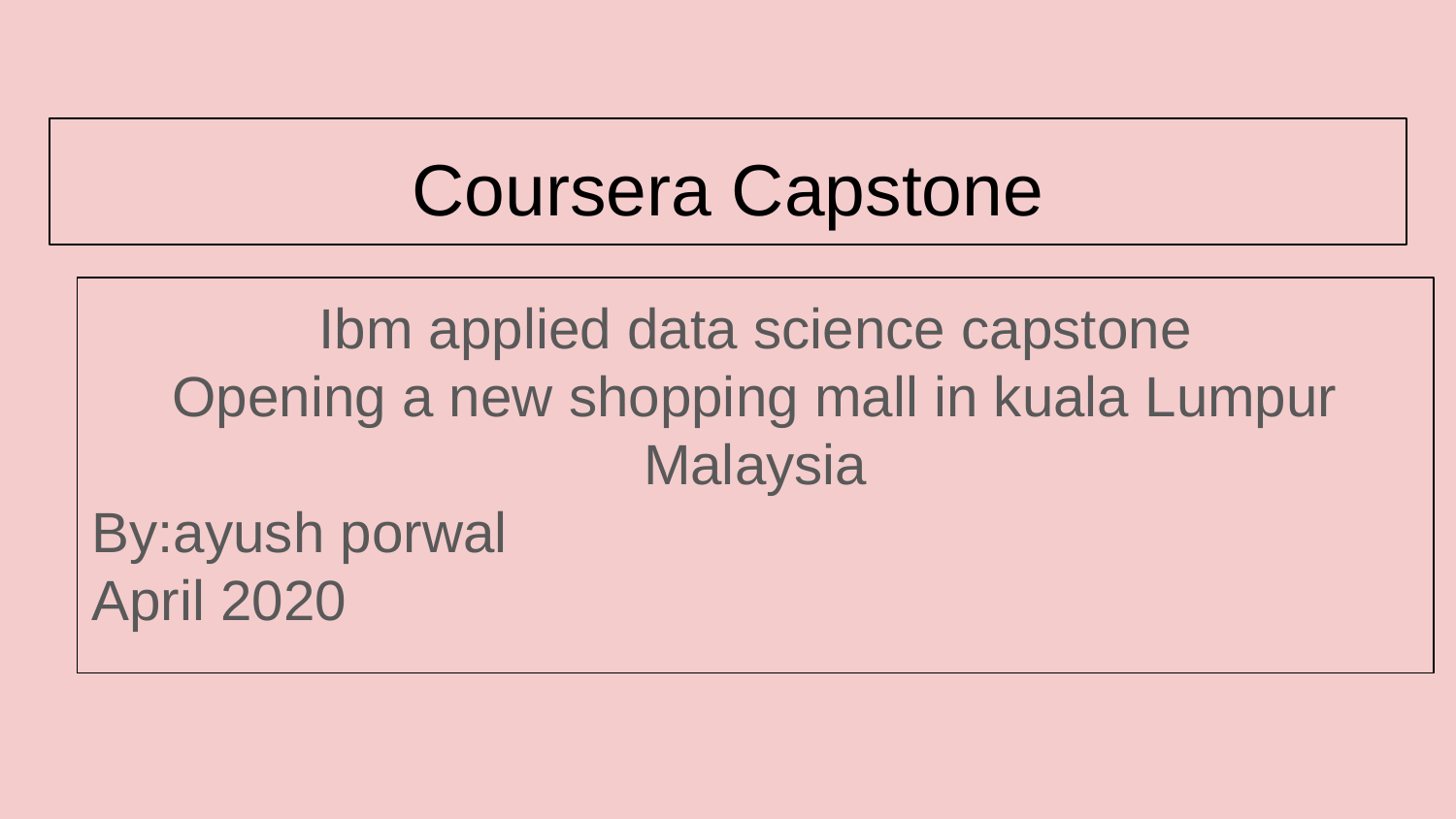

# Coursera Capstone
Ibm applied data science capstone
Opening a new shopping mall in kuala Lumpur Malaysia
By:ayush porwal
April 2020